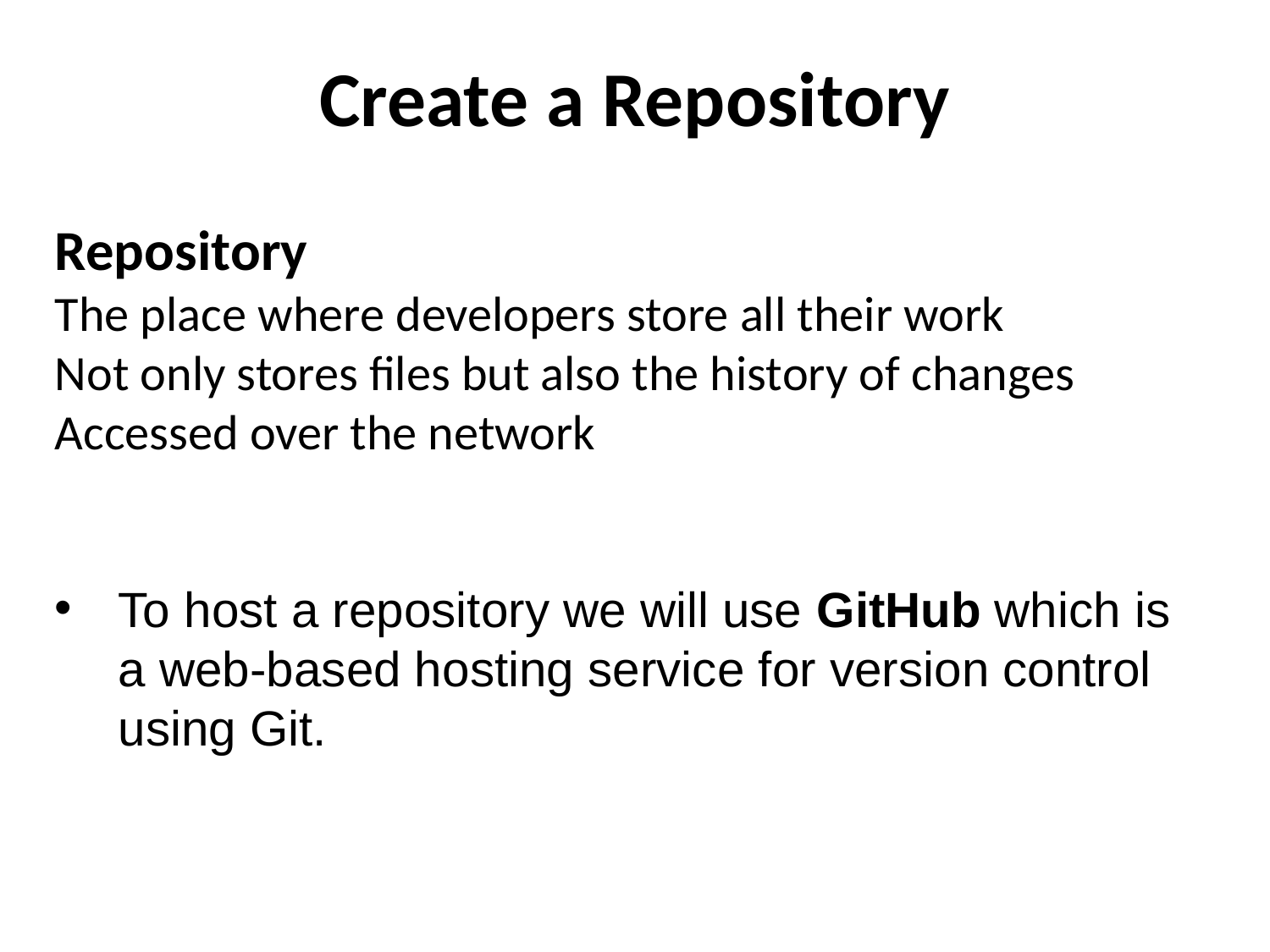

Create a Repository
Repository
The place where developers store all their work
Not only stores files but also the history of changes
Accessed over the network

To host a repository we will use GitHub which is a web-based hosting service for version control using Git.